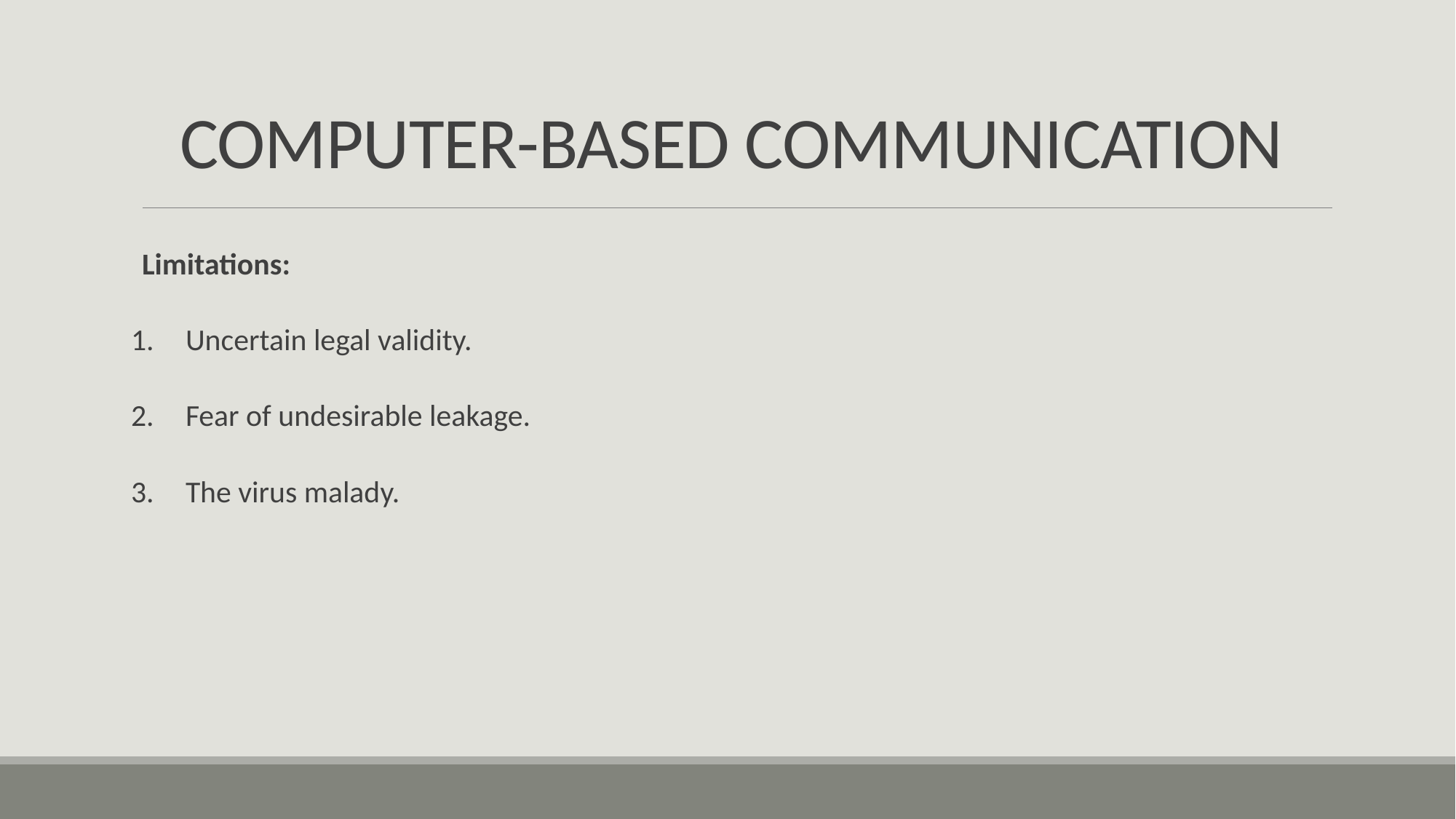

# COMPUTER-BASED COMMUNICATION
Limitations:
Uncertain legal validity.
Fear of undesirable leakage.
The virus malady.